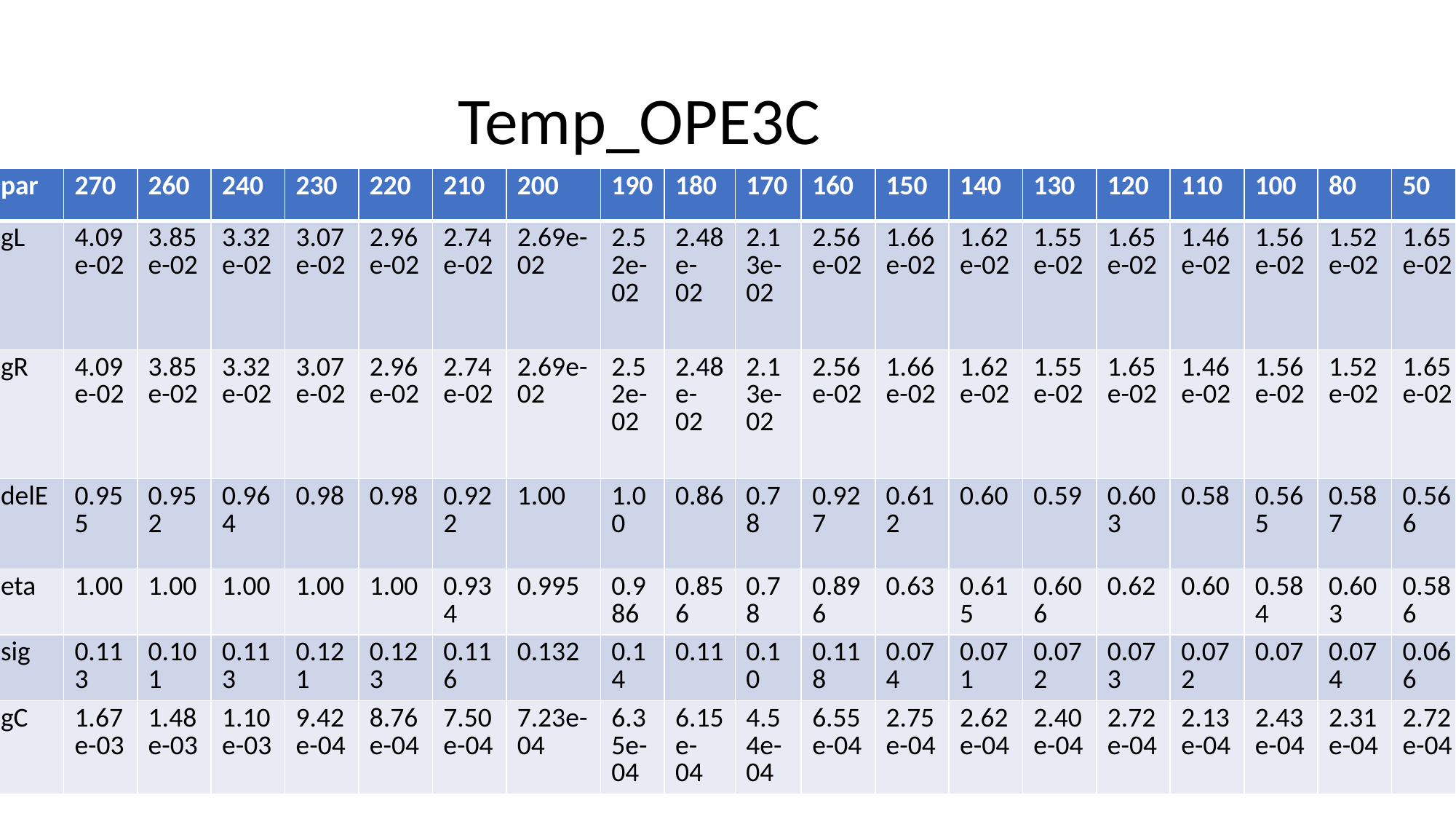

# Temp_OPE3C
| par | 270 | 260 | 240 | 230 | 220 | 210 | 200 | 190 | 180 | 170 | 160 | 150 | 140 | 130 | 120 | 110 | 100 | 80 | 50 |
| --- | --- | --- | --- | --- | --- | --- | --- | --- | --- | --- | --- | --- | --- | --- | --- | --- | --- | --- | --- |
| gL | 4.09e-02 | 3.85e-02 | 3.32e-02 | 3.07e-02 | 2.96e-02 | 2.74e-02 | 2.69e-02 | 2.52e-02 | 2.48e-02 | 2.13e-02 | 2.56e-02 | 1.66e-02 | 1.62e-02 | 1.55e-02 | 1.65e-02 | 1.46e-02 | 1.56e-02 | 1.52e-02 | 1.65e-02 |
| gR | 4.09e-02 | 3.85e-02 | 3.32e-02 | 3.07e-02 | 2.96e-02 | 2.74e-02 | 2.69e-02 | 2.52e-02 | 2.48e-02 | 2.13e-02 | 2.56e-02 | 1.66e-02 | 1.62e-02 | 1.55e-02 | 1.65e-02 | 1.46e-02 | 1.56e-02 | 1.52e-02 | 1.65e-02 |
| delE | 0.955 | 0.952 | 0.964 | 0.98 | 0.98 | 0.922 | 1.00 | 1.00 | 0.86 | 0.78 | 0.927 | 0.612 | 0.60 | 0.59 | 0.603 | 0.58 | 0.565 | 0.587 | 0.566 |
| eta | 1.00 | 1.00 | 1.00 | 1.00 | 1.00 | 0.934 | 0.995 | 0.986 | 0.856 | 0.78 | 0.896 | 0.63 | 0.615 | 0.606 | 0.62 | 0.60 | 0.584 | 0.603 | 0.586 |
| sig | 0.113 | 0.101 | 0.113 | 0.121 | 0.123 | 0.116 | 0.132 | 0.14 | 0.11 | 0.10 | 0.118 | 0.074 | 0.071 | 0.072 | 0.073 | 0.072 | 0.07 | 0.074 | 0.066 |
| gC | 1.67e-03 | 1.48e-03 | 1.10e-03 | 9.42e-04 | 8.76e-04 | 7.50e-04 | 7.23e-04 | 6.35e-04 | 6.15e-04 | 4.54e-04 | 6.55e-04 | 2.75e-04 | 2.62e-04 | 2.40e-04 | 2.72e-04 | 2.13e-04 | 2.43e-04 | 2.31e-04 | 2.72e-04 |